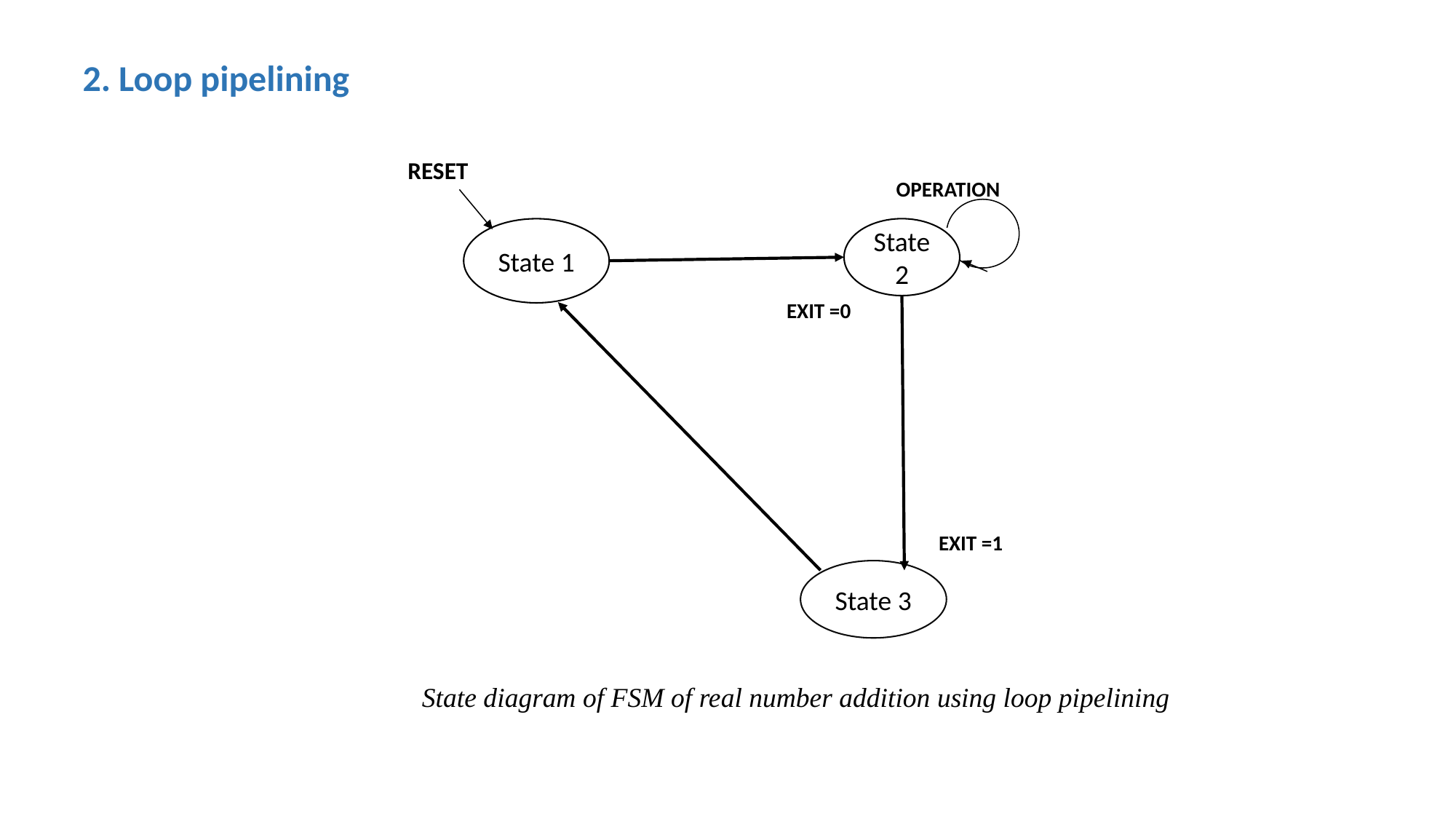

2. Loop pipelining
RESET
OPERATION

State 1
State 2
EXIT =0
EXIT =1
State 3
State diagram of FSM of real number addition using loop pipelining
31